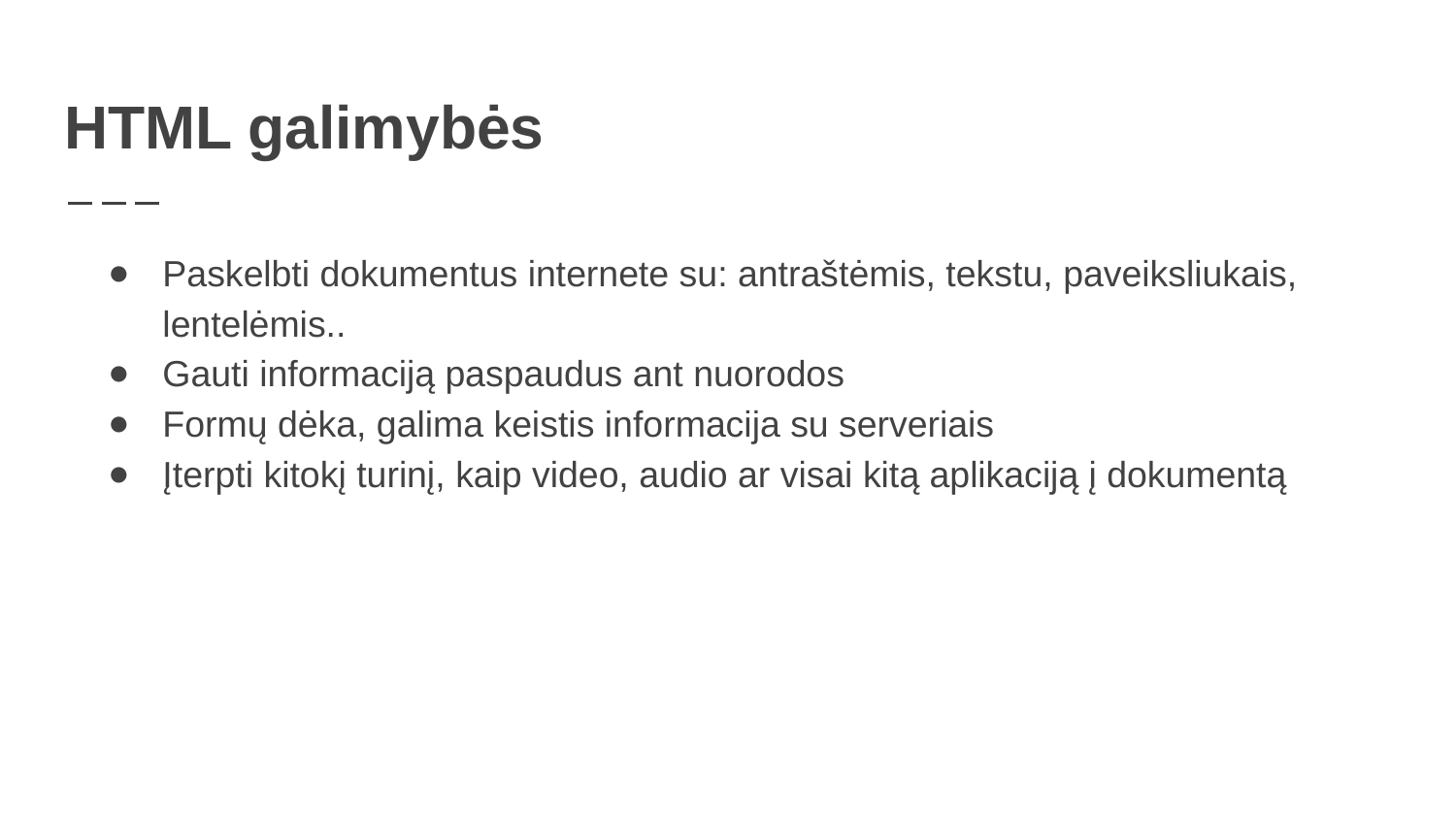

# HTML galimybės
Paskelbti dokumentus internete su: antraštėmis, tekstu, paveiksliukais, lentelėmis..
Gauti informaciją paspaudus ant nuorodos
Formų dėka, galima keistis informacija su serveriais
Įterpti kitokį turinį, kaip video, audio ar visai kitą aplikaciją į dokumentą